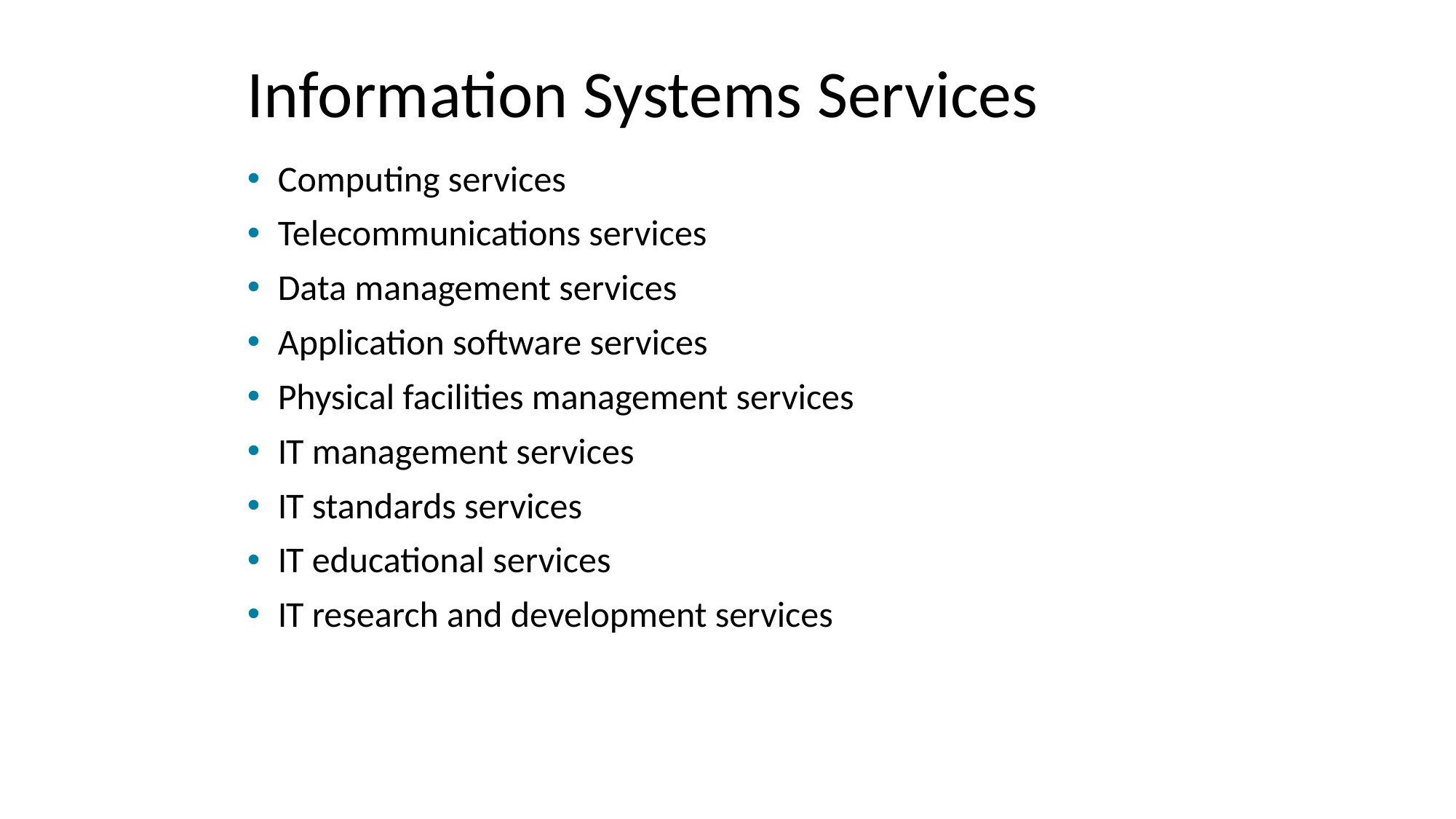

# Information Systems Services
Computing services
Telecommunications services
Data management services
Application software services
Physical facilities management services
I T management services
I T standards services
I T educational services
I T research and development services